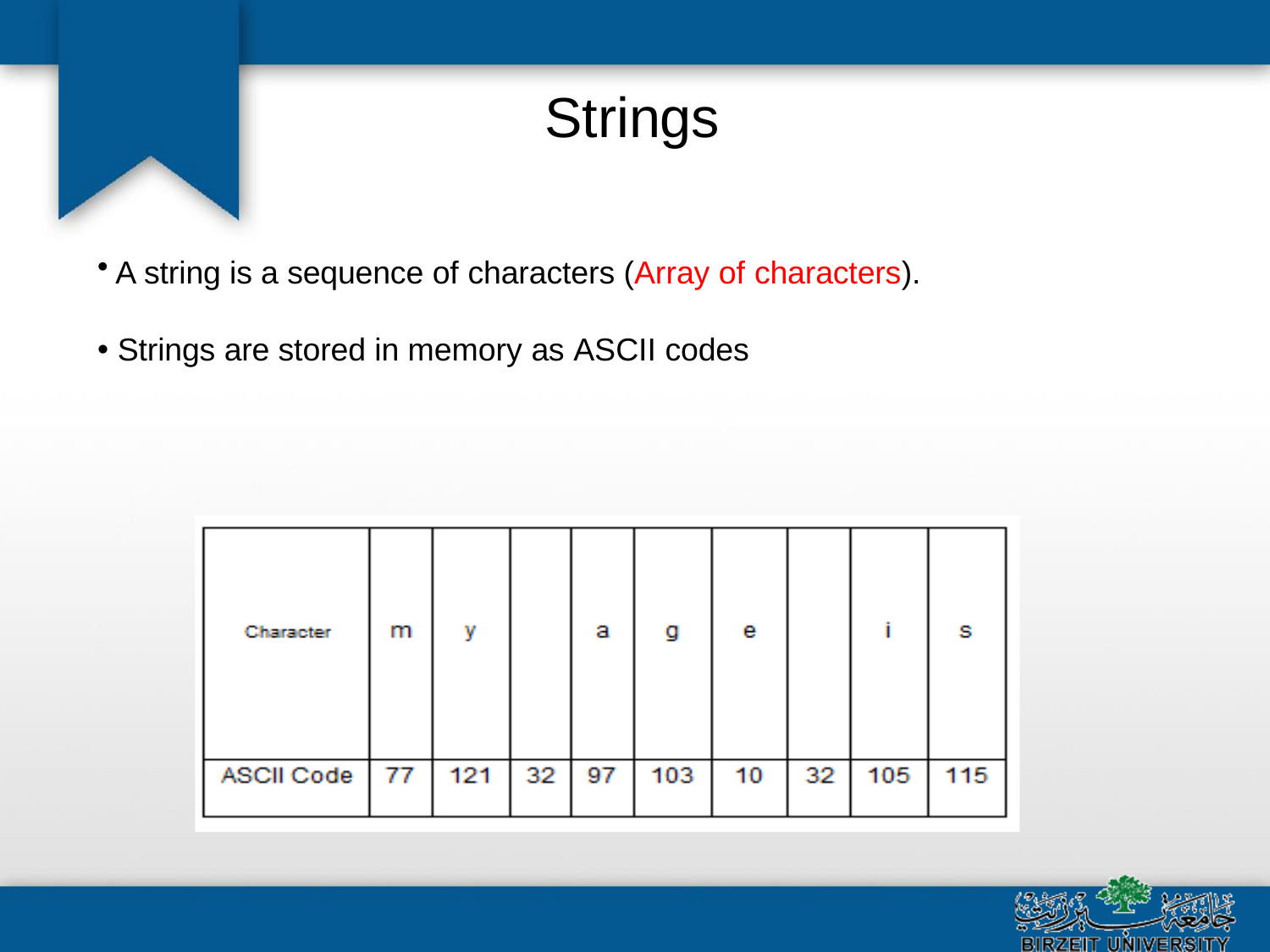

# Strings
A string is a sequence of characters (Array of characters).

Strings are stored in memory as ASCII codes